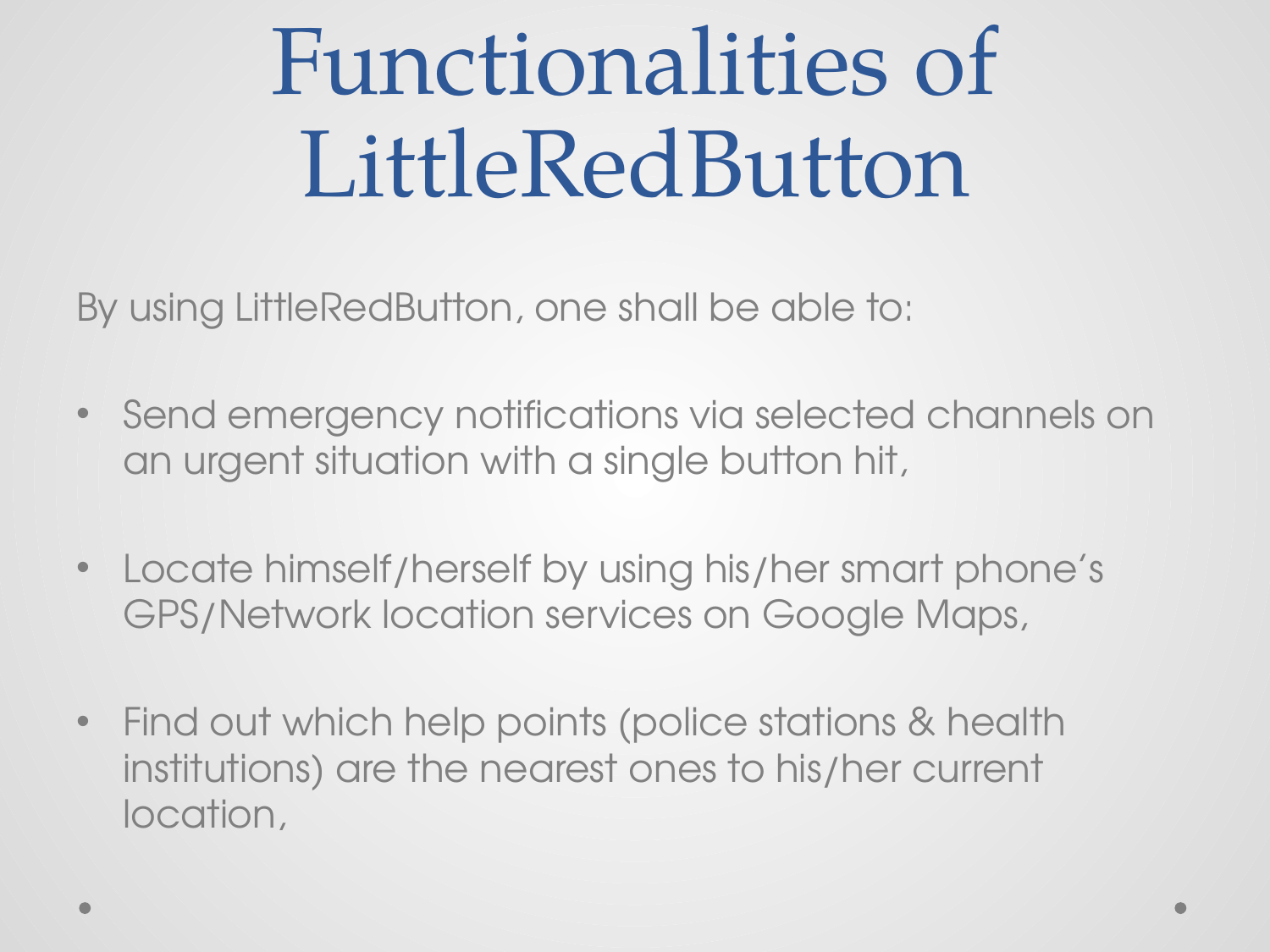

# Functionalities of LittleRedButton

By using LittleRedButton, one shall be able to:

Send emergency notifications via selected channels on an urgent situation with a single button hit,

Locate himself/herself by using his/her smart phone’s GPS/Network location services on Google Maps,

Find out which help points (police stations & health institutions) are the nearest ones to his/her current location,